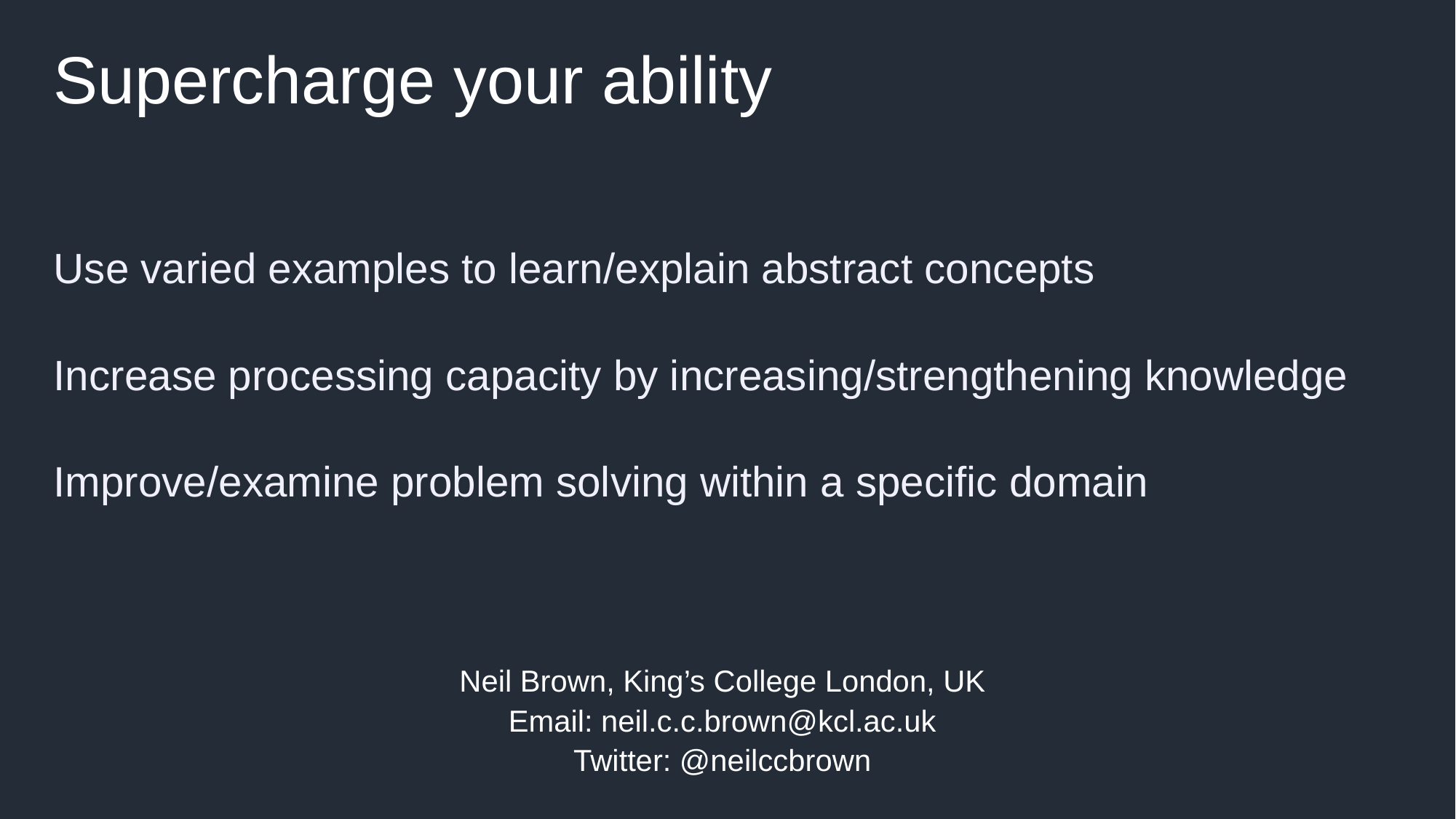

# Supercharge your ability
Use varied examples to learn/explain abstract concepts
Increase processing capacity by increasing/strengthening knowledge
Improve/examine problem solving within a specific domain
Neil Brown, King’s College London, UK
Email: neil.c.c.brown@kcl.ac.uk
Twitter: @neilccbrown